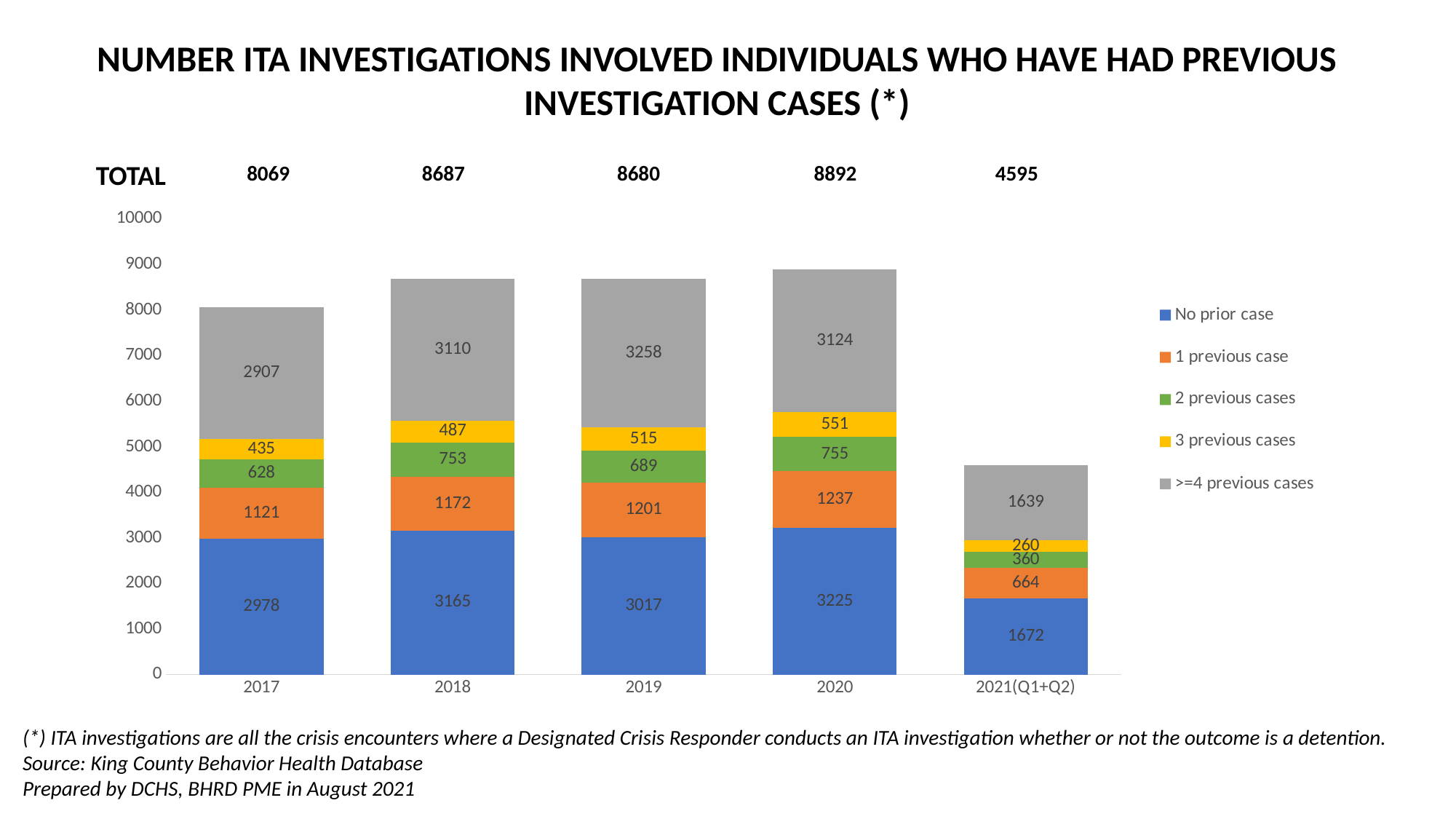

NUMBER ITA INVESTIGATIONS INVOLVED INDIVIDUALS WHO HAVE HAD PREVIOUS INVESTIGATION CASES (*)

### Chart

| Category | No prior case | 1 previous case | 2 previous cases | 3 previous cases | >=4 previous cases |
|---|---|---|---|---|---|
| 2017 | 2978.0 | 1121.0 | 628.0 | 435.0 | 2907.0 |
| 2018 | 3165.0 | 1172.0 | 753.0 | 487.0 | 3110.0 |
| 2019 | 3017.0 | 1201.0 | 689.0 | 515.0 | 3258.0 |
| 2020 | 3225.0 | 1237.0 | 755.0 | 551.0 | 3124.0 |
| 2021(Q1+Q2) | 1672.0 | 664.0 | 360.0 | 260.0 | 1639.0 |
| 8069 | 8687 | 8680 | 8892 | 4595 |
| --- | --- | --- | --- | --- |
TOTAL
(*) ITA investigations are all the crisis encounters where a Designated Crisis Responder conducts an ITA investigation whether or not the outcome is a detention.
Source: King County Behavior Health Database
Prepared by DCHS, BHRD PME in August 2021